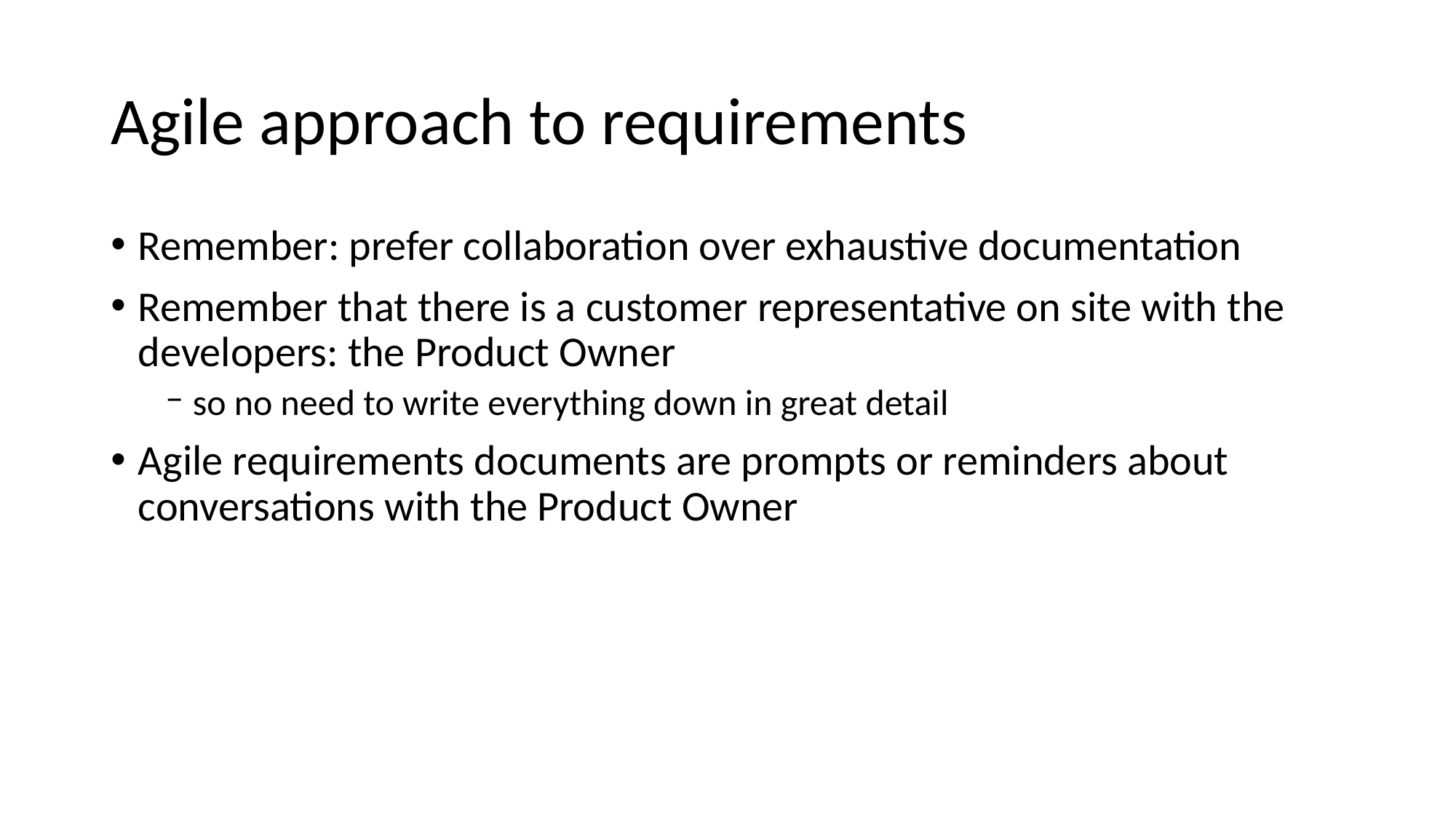

# Agile approach to requirements
Remember: prefer collaboration over exhaustive documentation
Remember that there is a customer representative on site with the developers: the Product Owner
so no need to write everything down in great detail
Agile requirements documents are prompts or reminders about conversations with the Product Owner